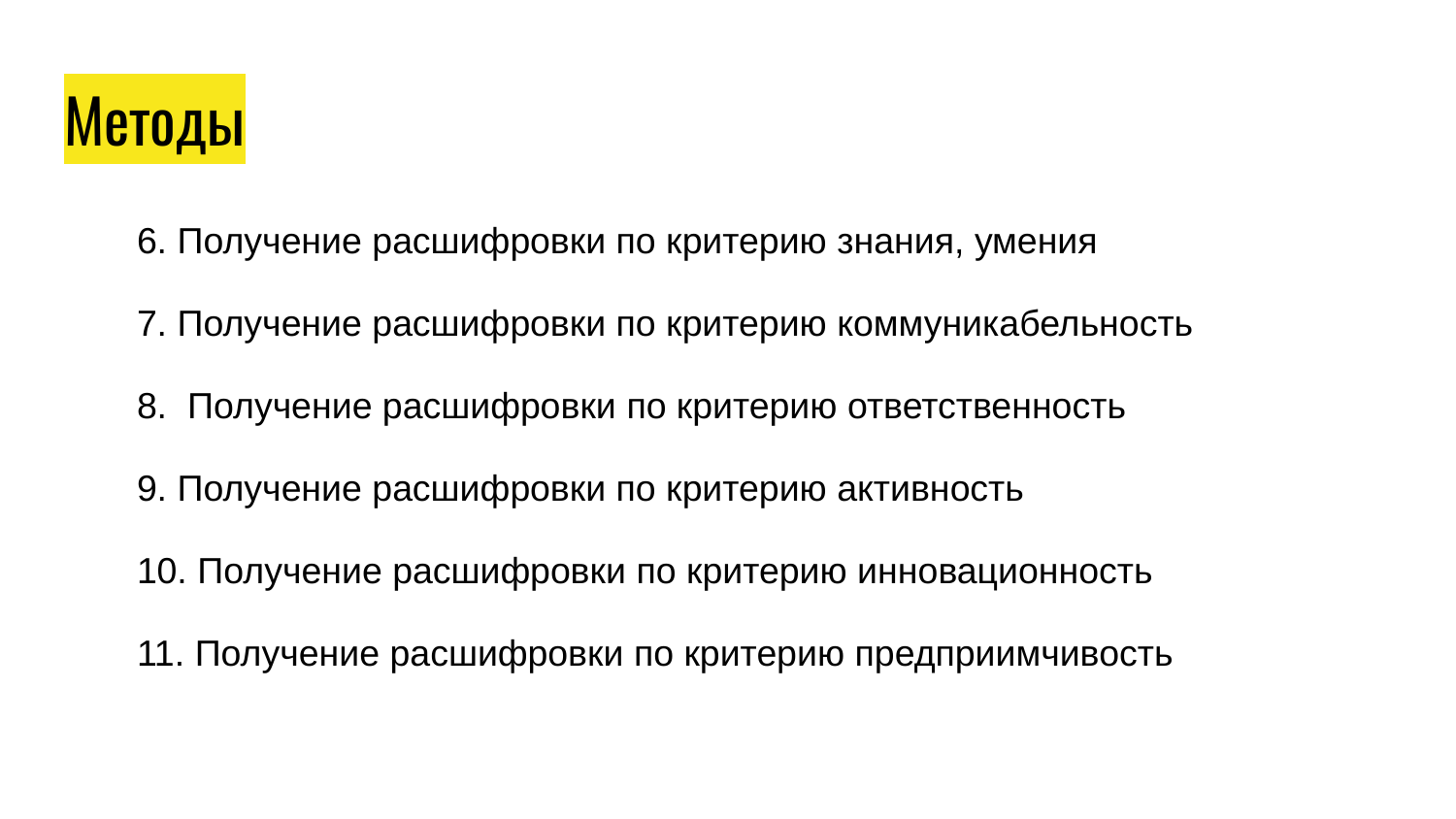

# Методы
6. Получение расшифровки по критерию знания, умения
7. Получение расшифровки по критерию коммуникабельность
8.  Получение расшифровки по критерию ответственность
9. Получение расшифровки по критерию активность
10. Получение расшифровки по критерию инновационность
11. Получение расшифровки по критерию предприимчивость